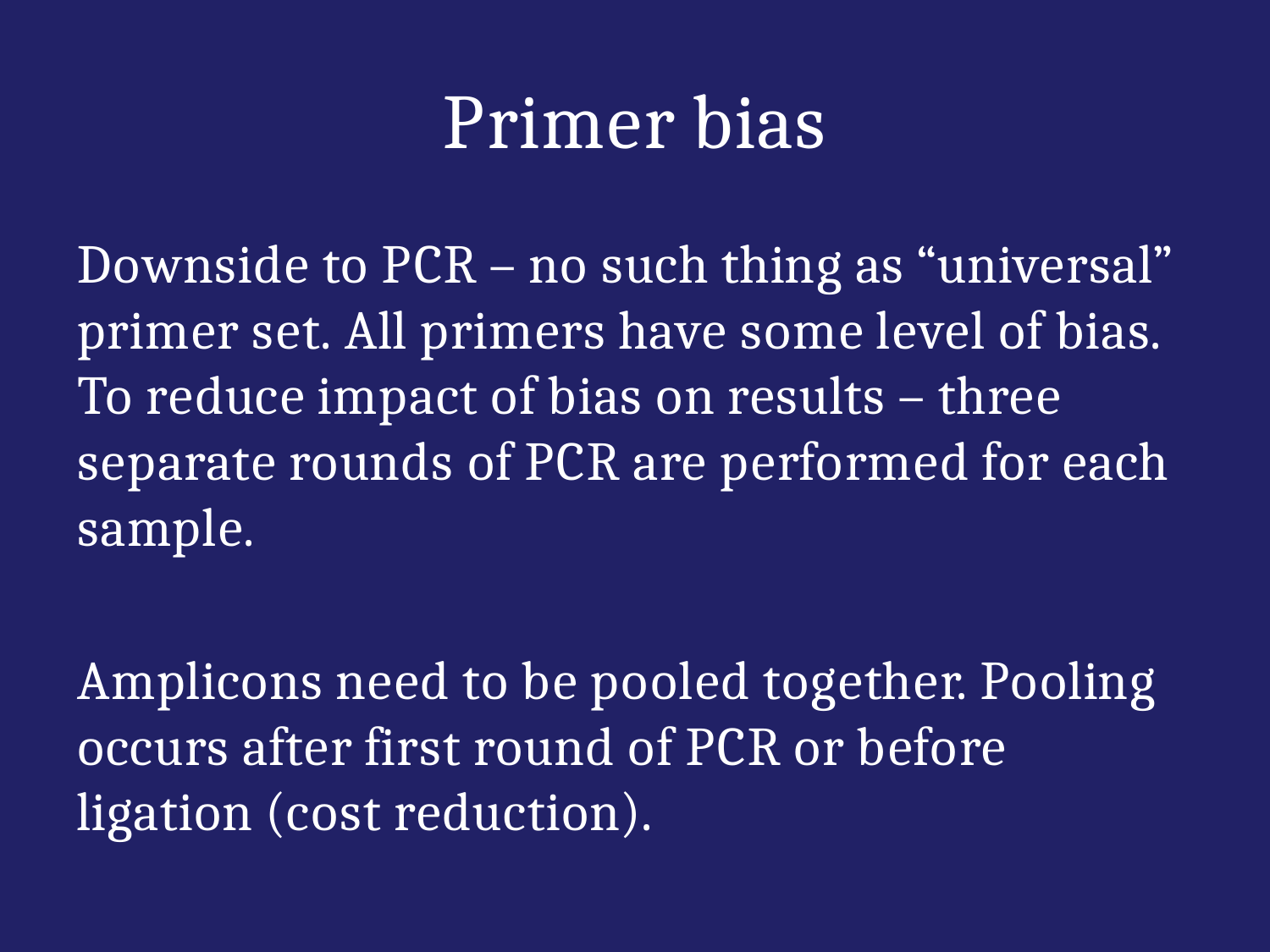

# Primer bias
Downside to PCR – no such thing as “universal” primer set. All primers have some level of bias. To reduce impact of bias on results – three separate rounds of PCR are performed for each sample.

Amplicons need to be pooled together. Pooling occurs after first round of PCR or before ligation (cost reduction).